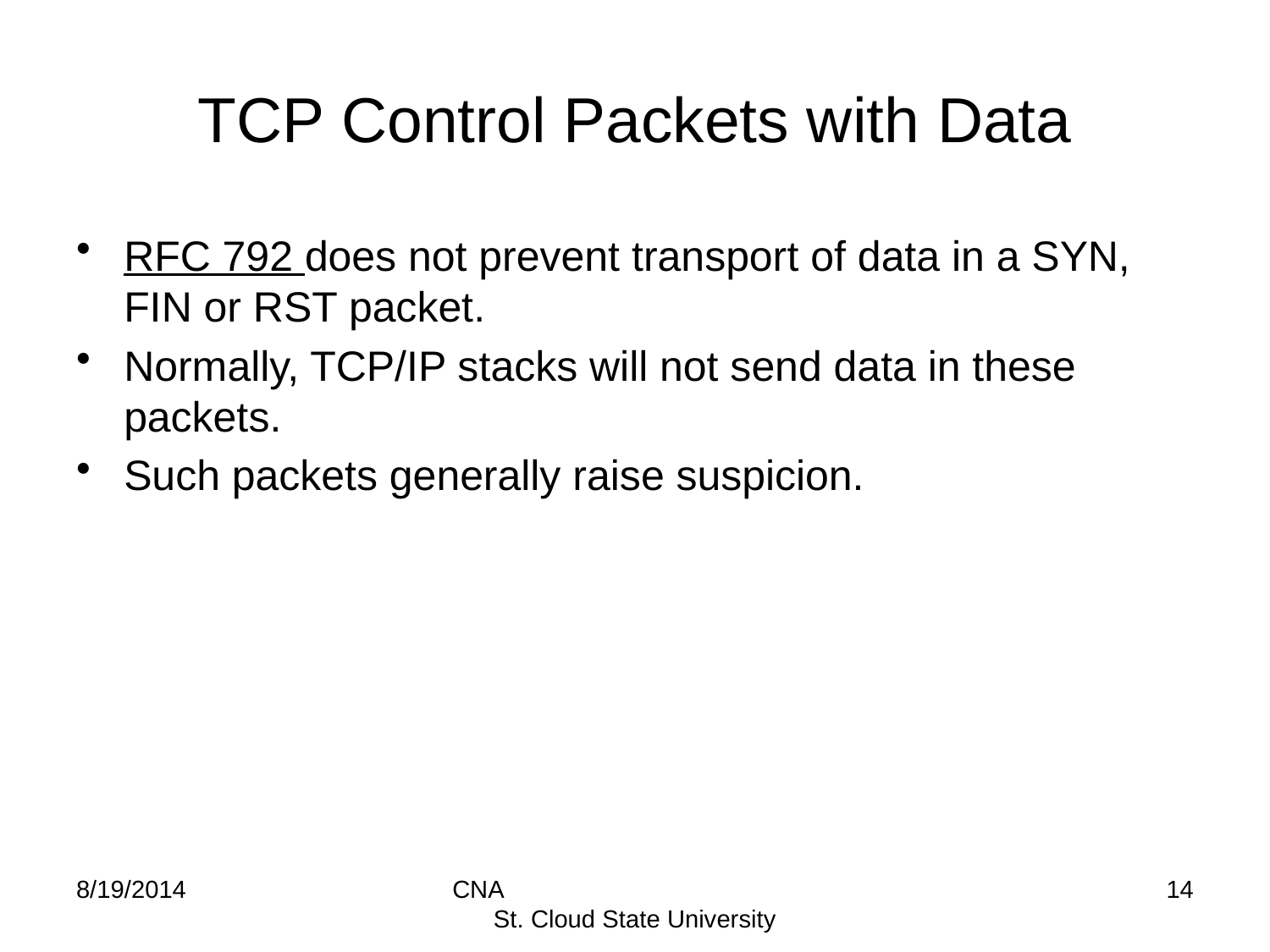

# TCP Control Packets with Data
RFC 792 does not prevent transport of data in a SYN, FIN or RST packet.
Normally, TCP/IP stacks will not send data in these packets.
Such packets generally raise suspicion.
8/19/2014
CNA                                              St. Cloud State University
14